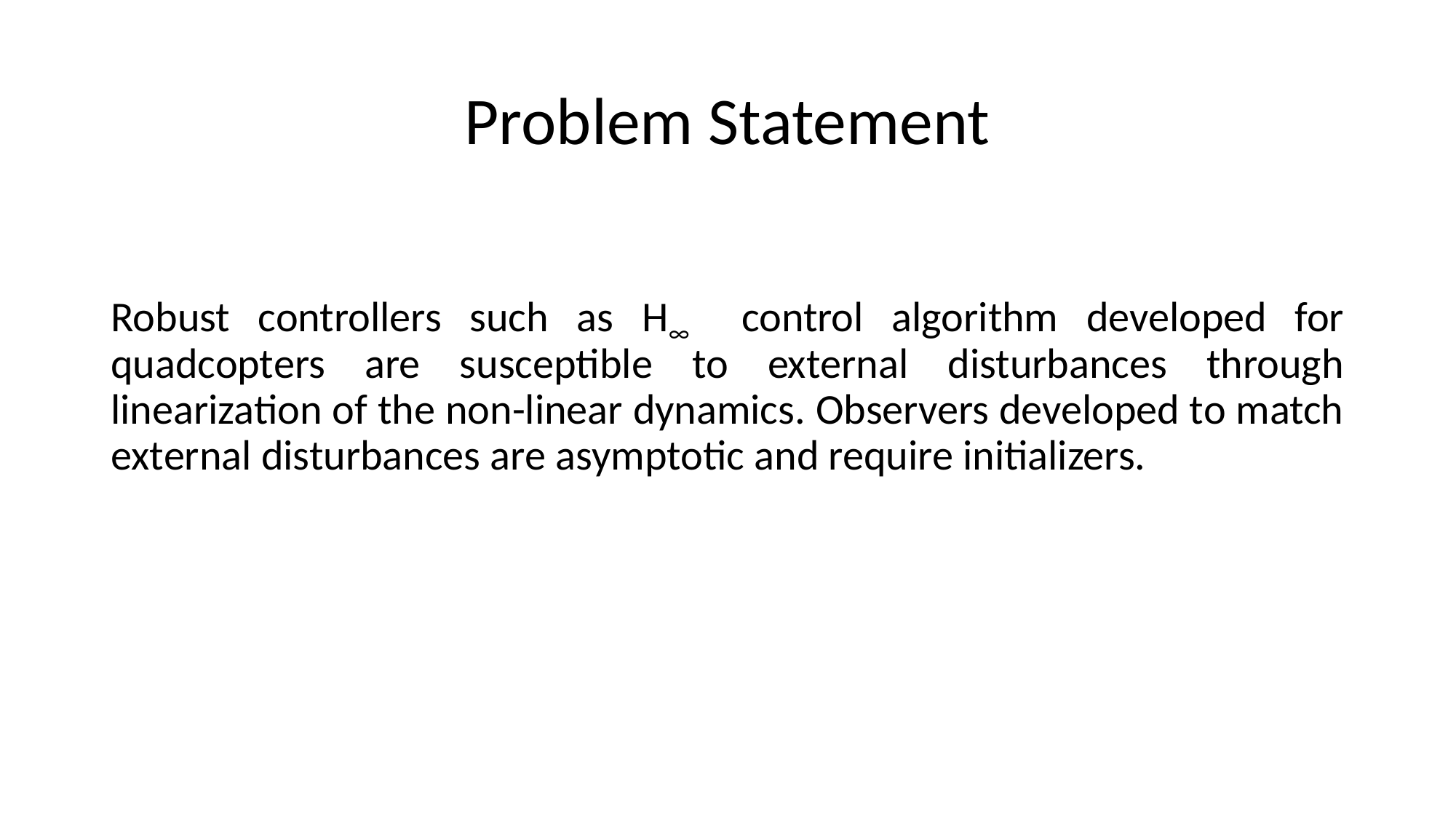

# Problem Statement

Robust controllers such as H∞  control algorithm developed for quadcopters are susceptible to external disturbances through linearization of the non-linear dynamics. Observers developed to match external disturbances are asymptotic and require initializers.